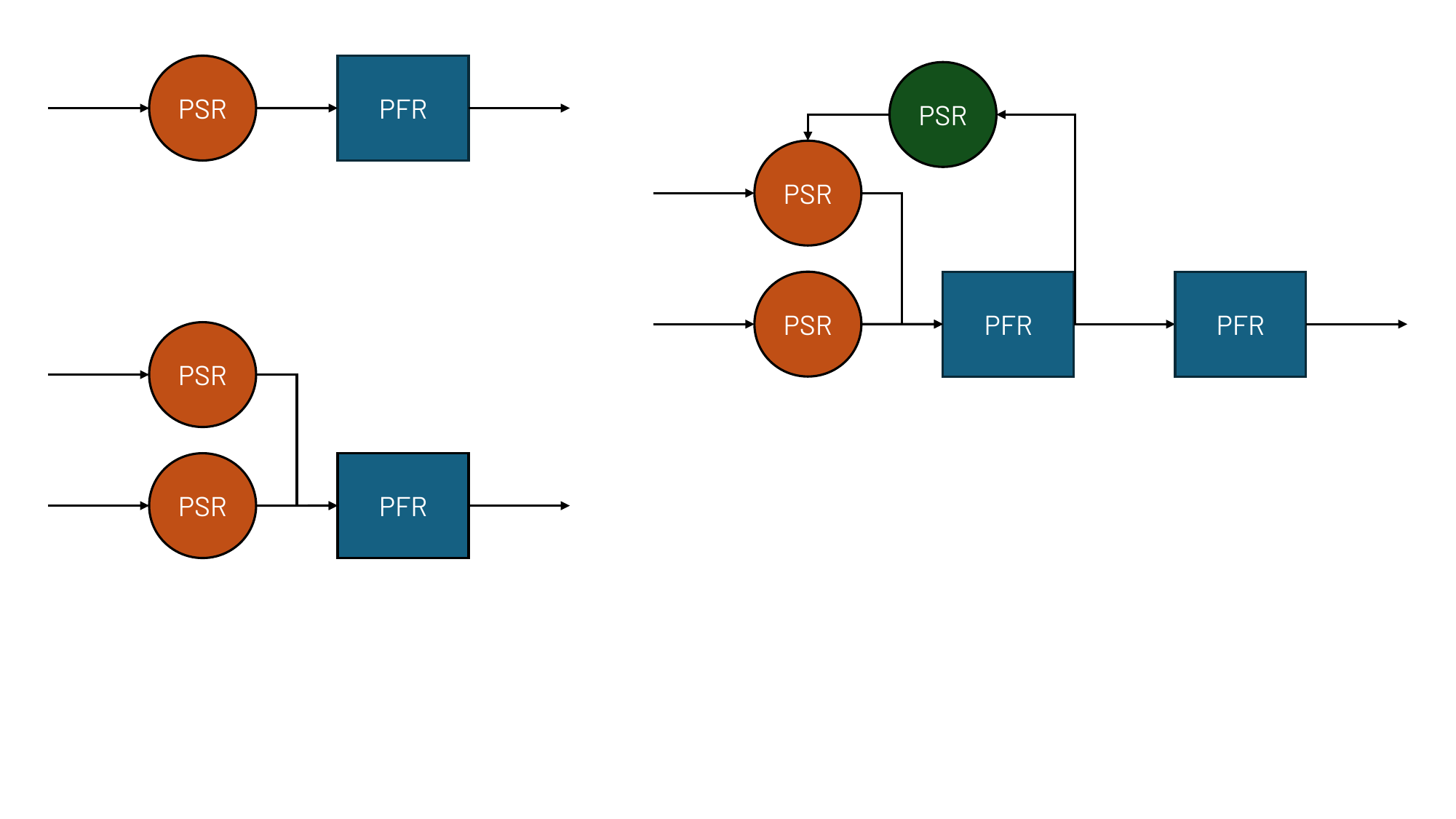

PSR
PFR
PSR
PSR
PSR
PFR
PFR
PSR
PSR
PFR